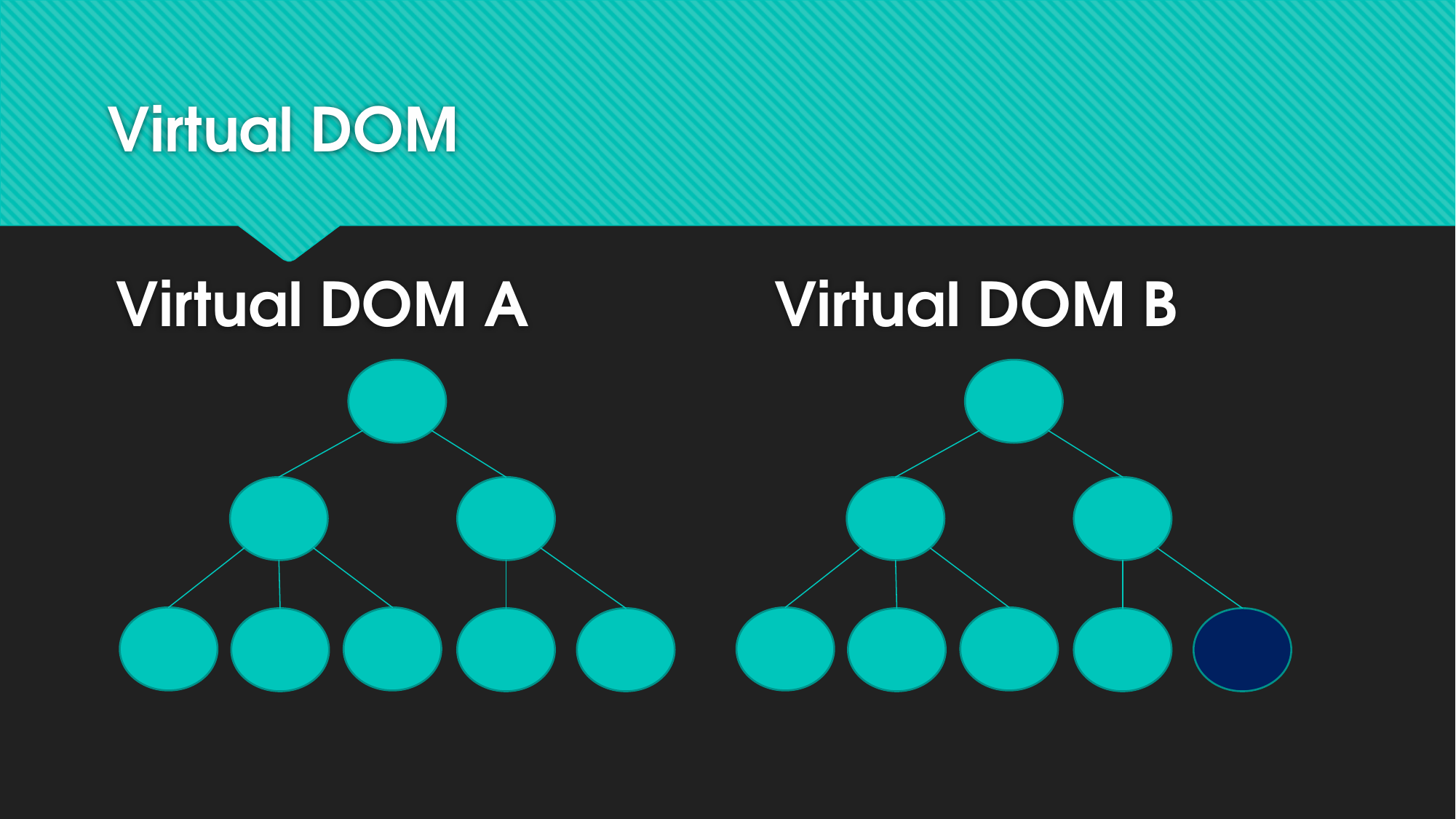

# Virtual DOM
Virtual DOM B
Virtual DOM A